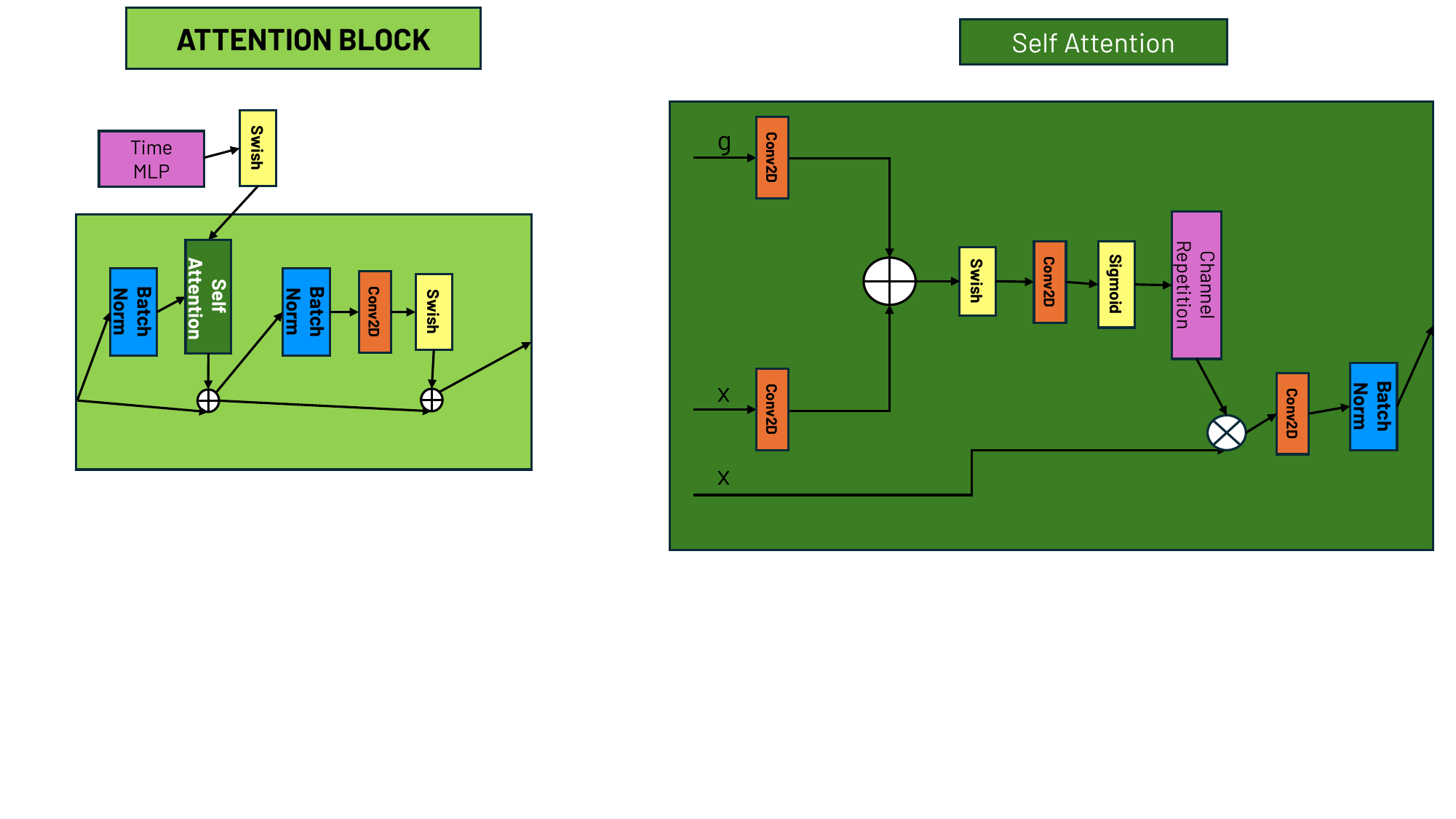

ATTENTION BLOCK
Self Attention

g
Swish
Time MLP
Conv2D

Channel Repetition
Swish
Conv2D
Sigmoid
Self
 Attention
Batch Norm
Batch Norm
Swish
Conv2D
x
Batch Norm

Conv2D
Conv2D

x